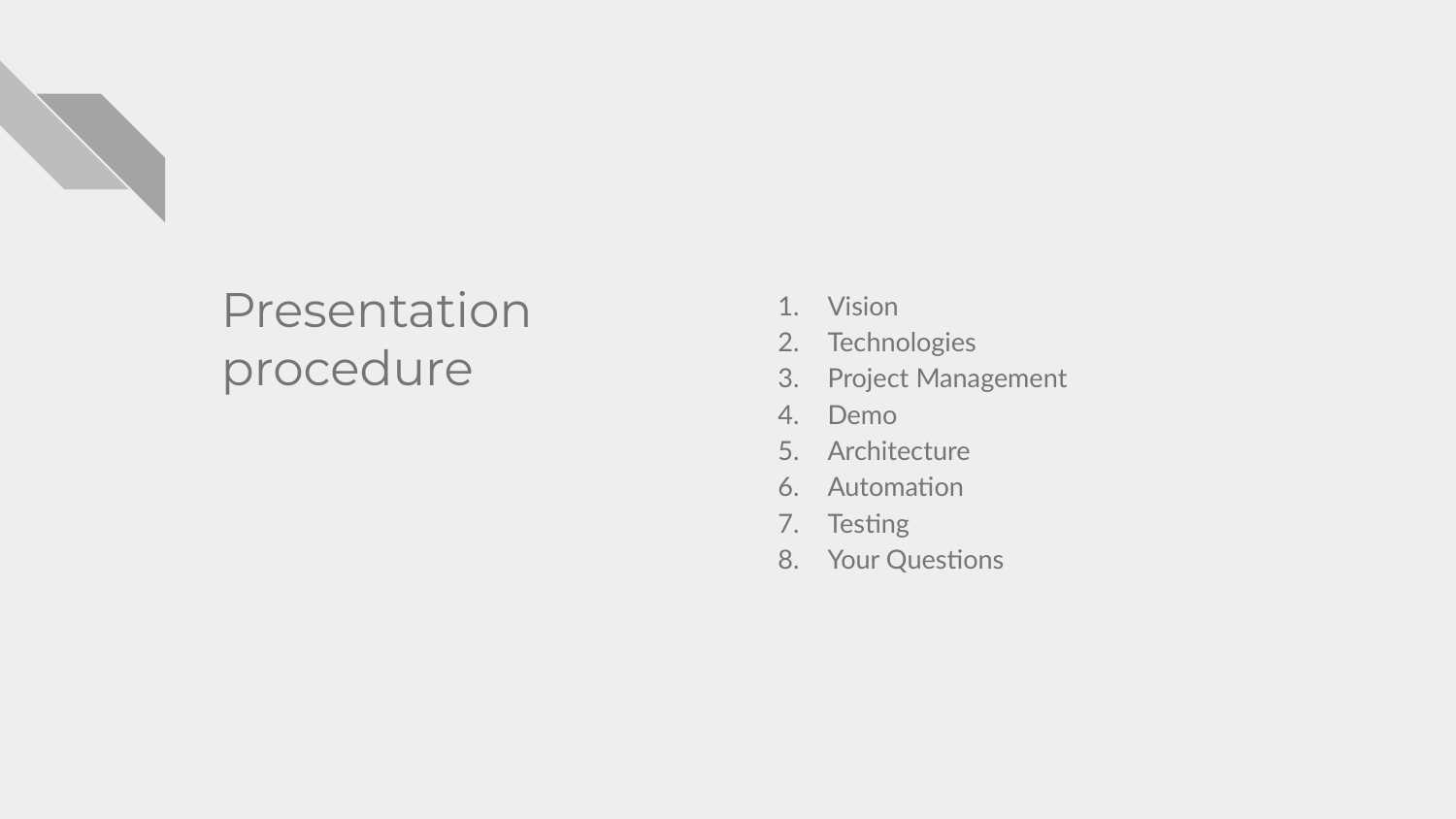

# Presentation procedure
Vision
Technologies
Project Management
Demo
Architecture
Automation
Testing
Your Questions